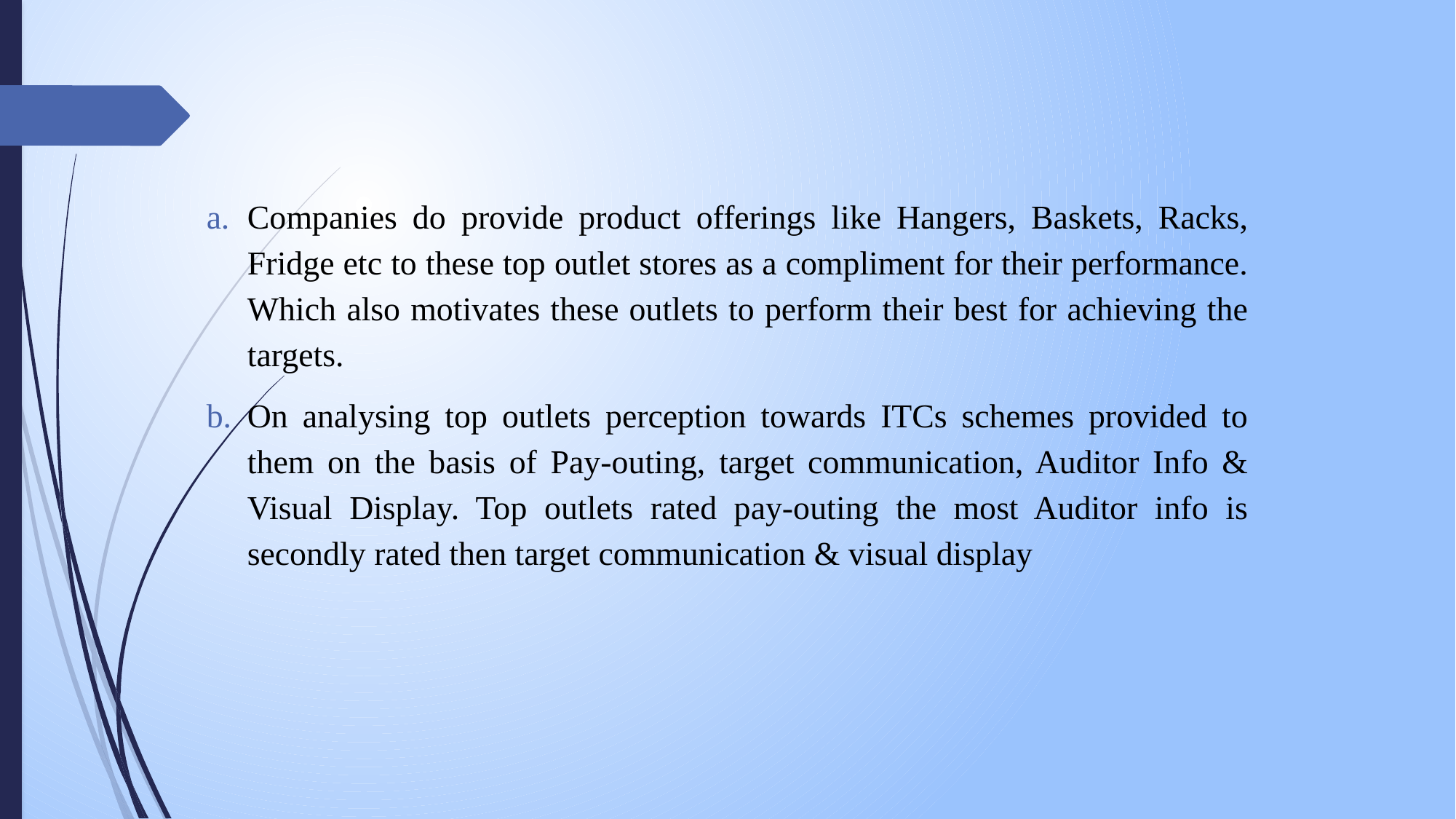

Companies do provide product offerings like Hangers, Baskets, Racks, Fridge etc to these top outlet stores as a compliment for their performance. Which also motivates these outlets to perform their best for achieving the targets.
On analysing top outlets perception towards ITCs schemes provided to them on the basis of Pay-outing, target communication, Auditor Info & Visual Display. Top outlets rated pay-outing the most Auditor info is secondly rated then target communication & visual display